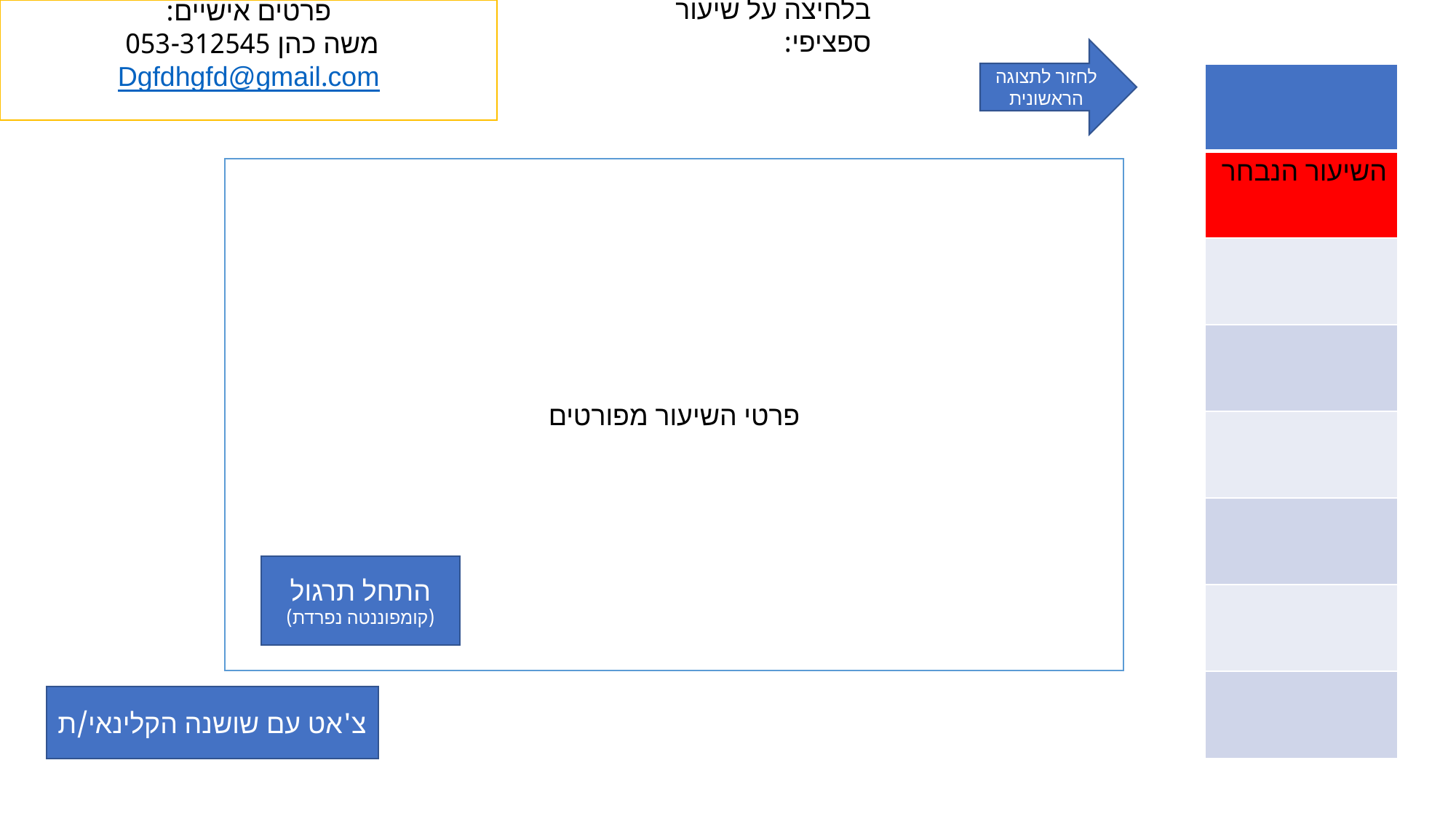

בלחיצה על שיעור ספציפי:
פרטים אישיים:
משה כהן 053-312545
Dgfdhgfd@gmail.com

לחזור לתצוגה הראשונית
|  |
| --- |
| השיעור הנבחר |
|  |
|  |
|  |
|  |
|  |
|  |
פרטי השיעור מפורטים
התחל תרגול
(קומפוננטה נפרדת)
צ'אט עם שושנה הקלינאי/ת